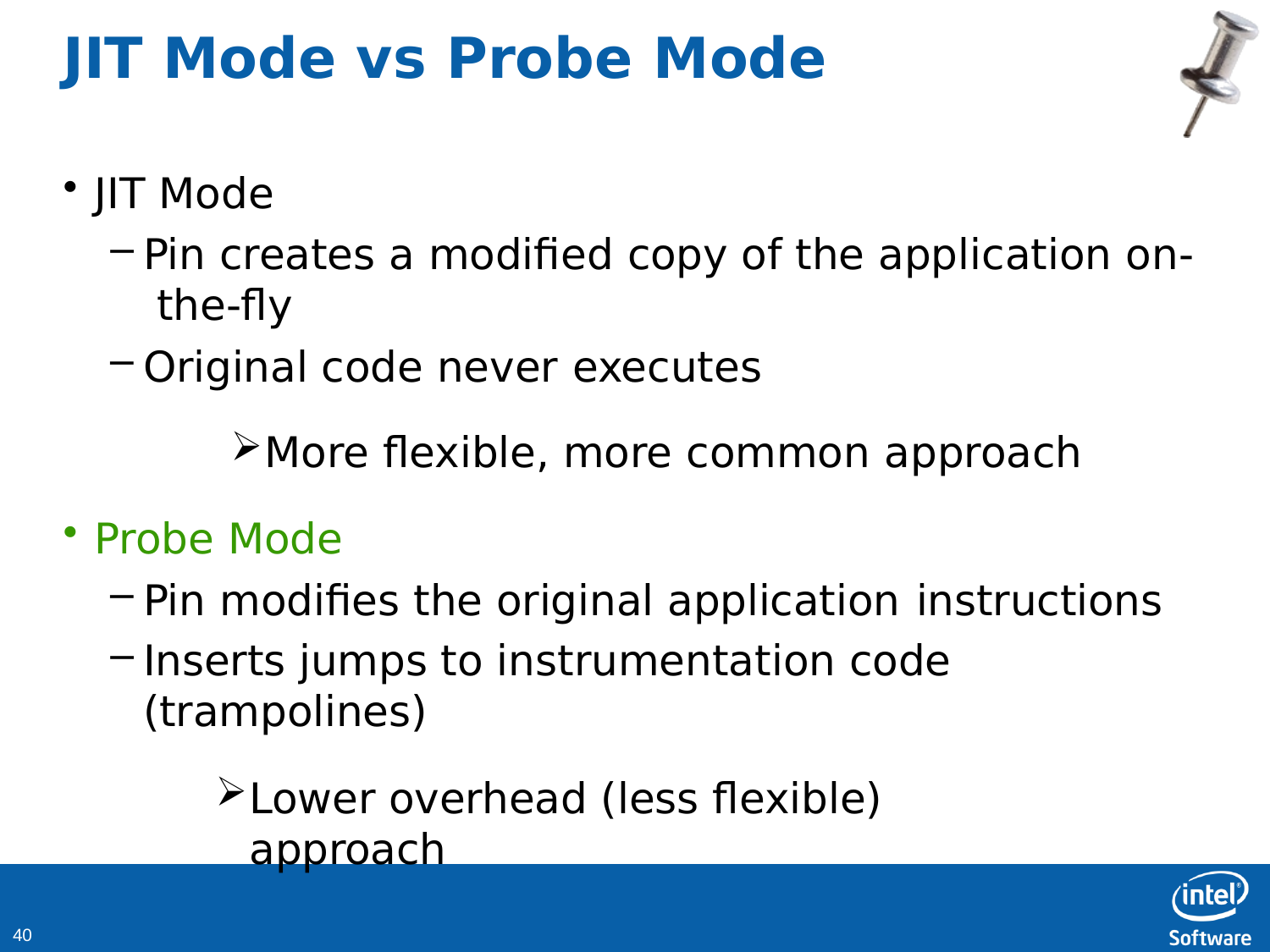

# JIT Mode vs Probe Mode
JIT Mode
Pin creates a modified copy of the application on-  the-fly
Original code never executes
More flexible, more common approach
Probe Mode
Pin modifies the original application instructions
Inserts jumps to instrumentation code  (trampolines)
Lower overhead (less flexible) approach
40